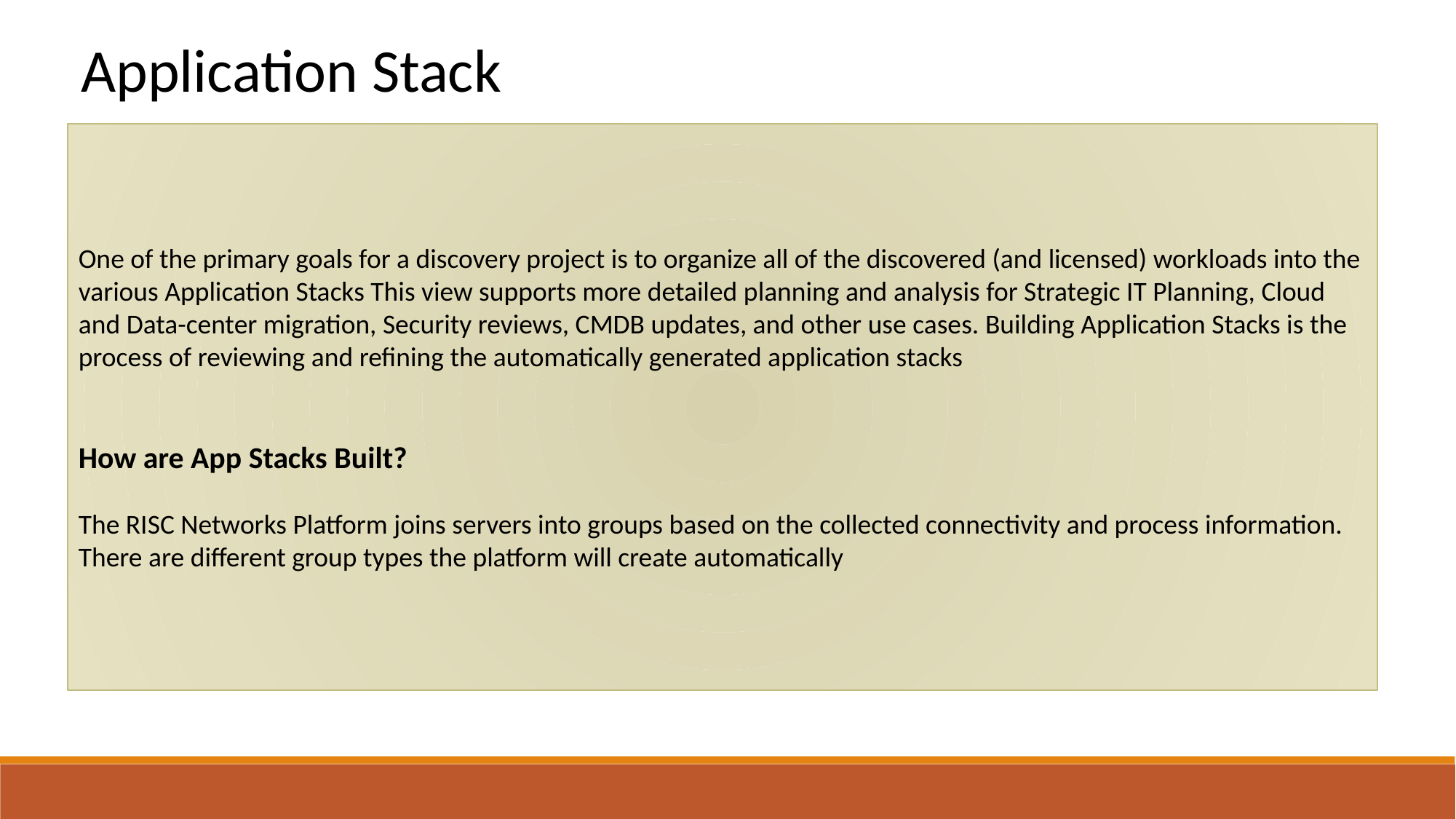

Application Stack
One of the primary goals for a discovery project is to organize all of the discovered (and licensed) workloads into the various Application Stacks This view supports more detailed planning and analysis for Strategic IT Planning, Cloud and Data-center migration, Security reviews, CMDB updates, and other use cases. Building Application Stacks is the process of reviewing and refining the automatically generated application stacks

How are App Stacks Built?

The RISC Networks Platform joins servers into groups based on the collected connectivity and process information. There are different group types the platform will create automatically